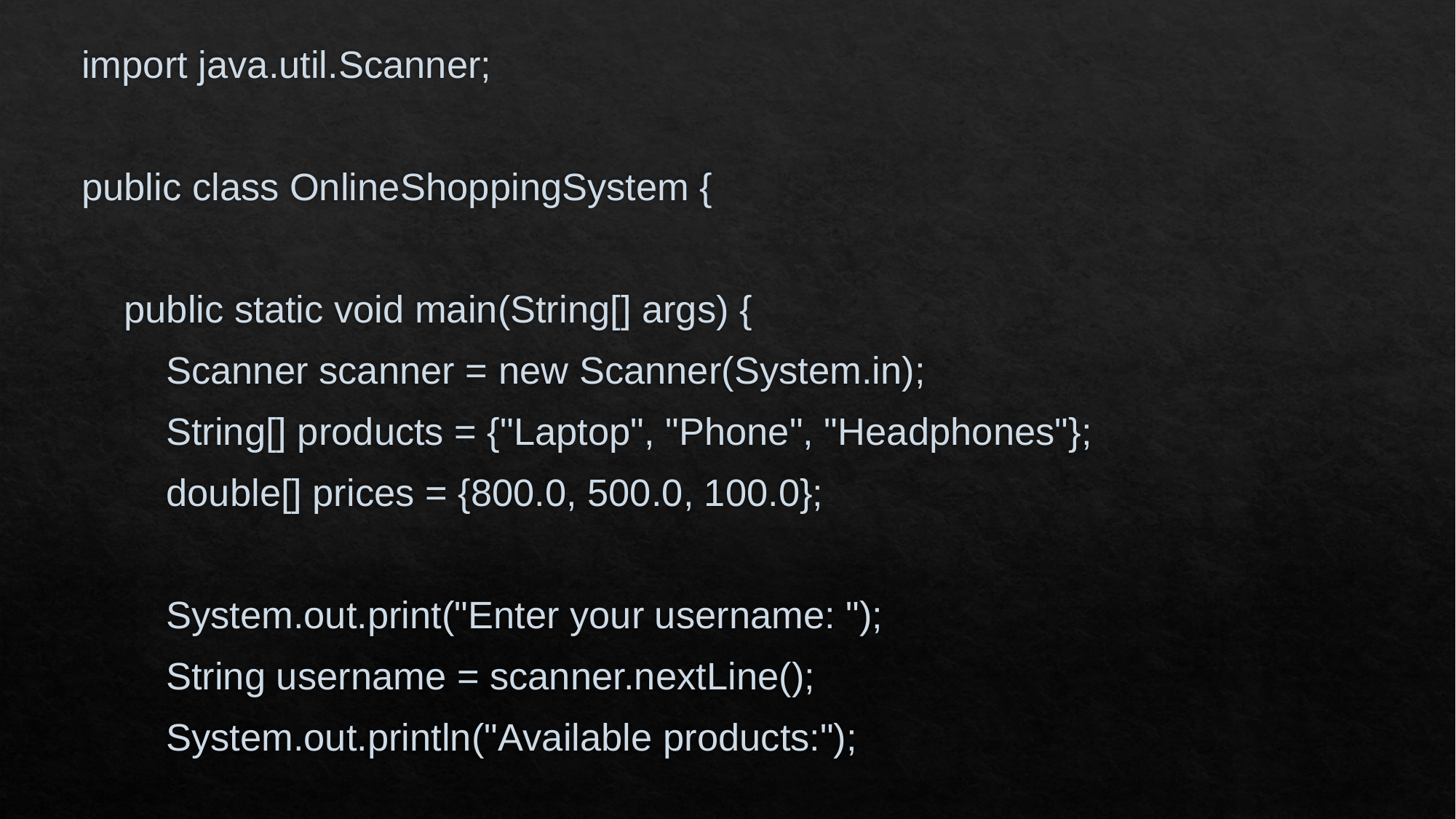

import java.util.Scanner;

public class OnlineShoppingSystem {

    public static void main(String[] args) {
        Scanner scanner = new Scanner(System.in);
        String[] products = {"Laptop", "Phone", "Headphones"};
        double[] prices = {800.0, 500.0, 100.0};

        System.out.print("Enter your username: ");
        String username = scanner.nextLine();
        System.out.println("Available products:");